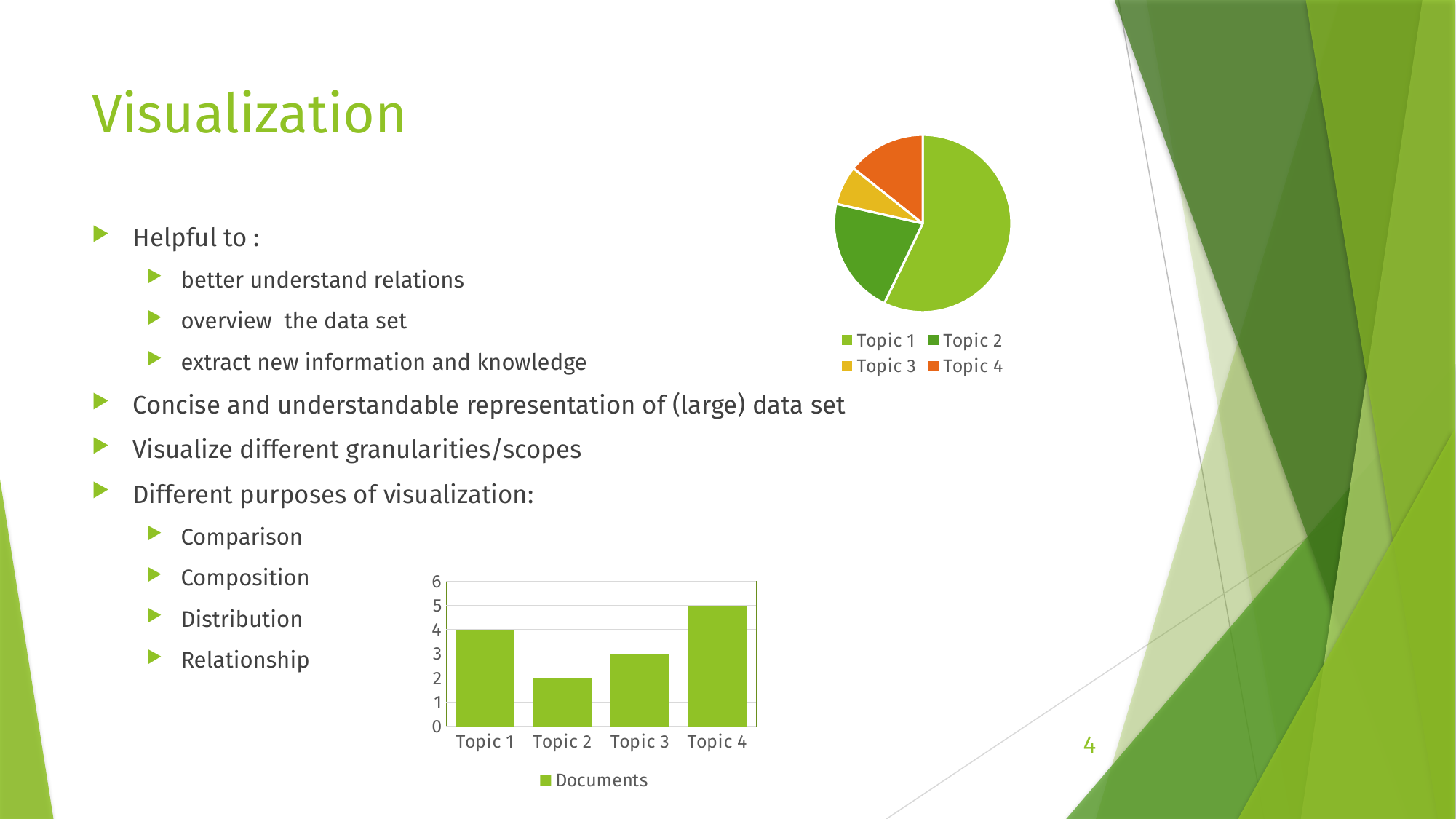

# Visualization

### Chart

| Category | Document |
|---|---|
| Topic 1 | 8.0 |
| Topic 2 | 3.0 |
| Topic 3 | 1.0 |
| Topic 4 | 2.0 |
Helpful to :
better understand relations
overview  the data set
extract new information and knowledge
Concise and understandable representation of (large) data set
Visualize different granularities/scopes
Different purposes of visualization:
Comparison
Composition
Distribution
Relationship

### Chart

| Category | Documents |
|---|---|
| Topic 1 | 4.0 |
| Topic 2 | 2.0 |
| Topic 3 | 3.0 |
| Topic 4 | 5.0 |
4